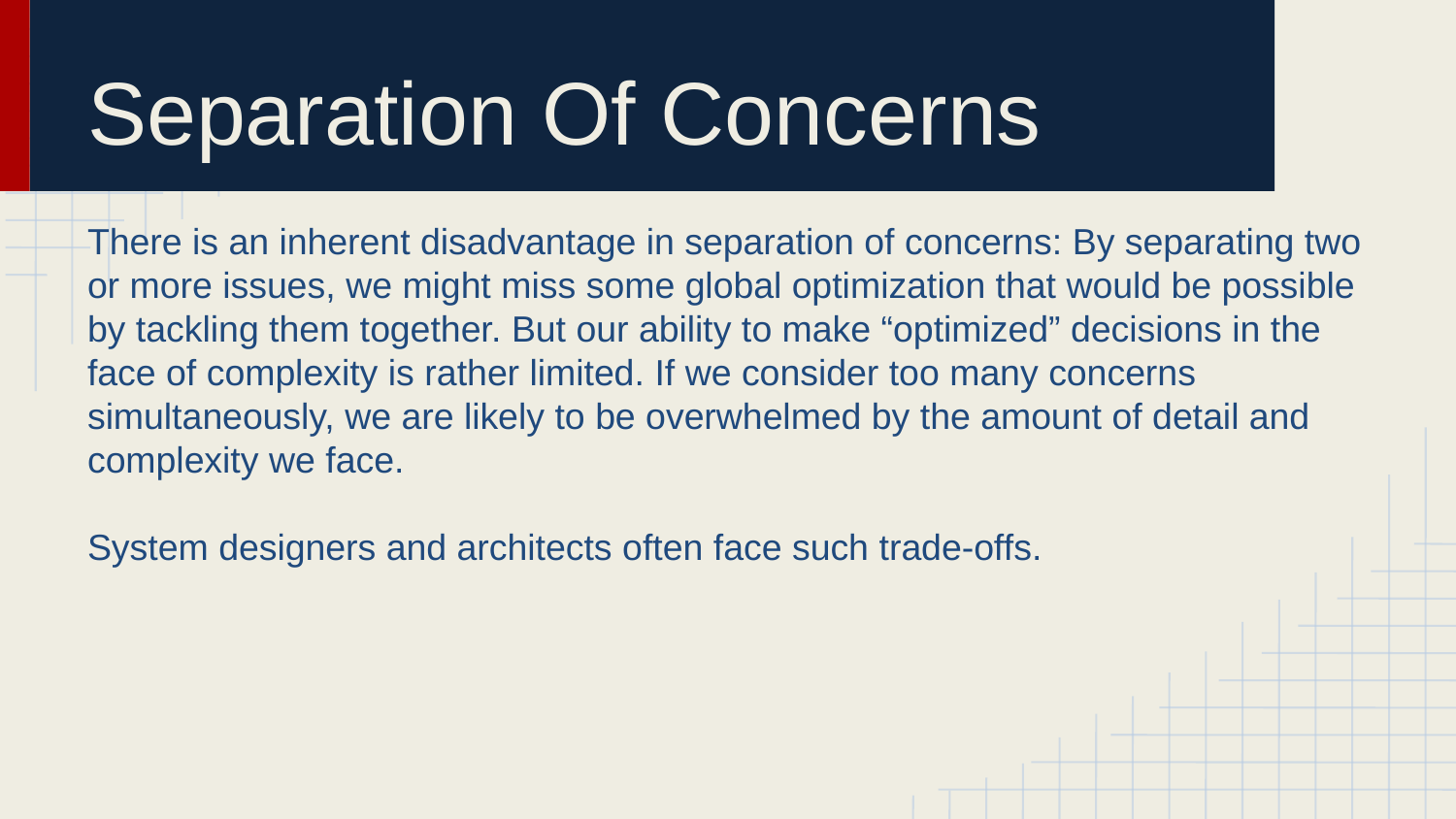

# Separation Of Concerns
There is an inherent disadvantage in separation of concerns: By separating two or more issues, we might miss some global optimization that would be possible by tackling them together. But our ability to make “optimized” decisions in the face of complexity is rather limited. If we consider too many concerns simultaneously, we are likely to be overwhelmed by the amount of detail and complexity we face.

System designers and architects often face such trade-offs.